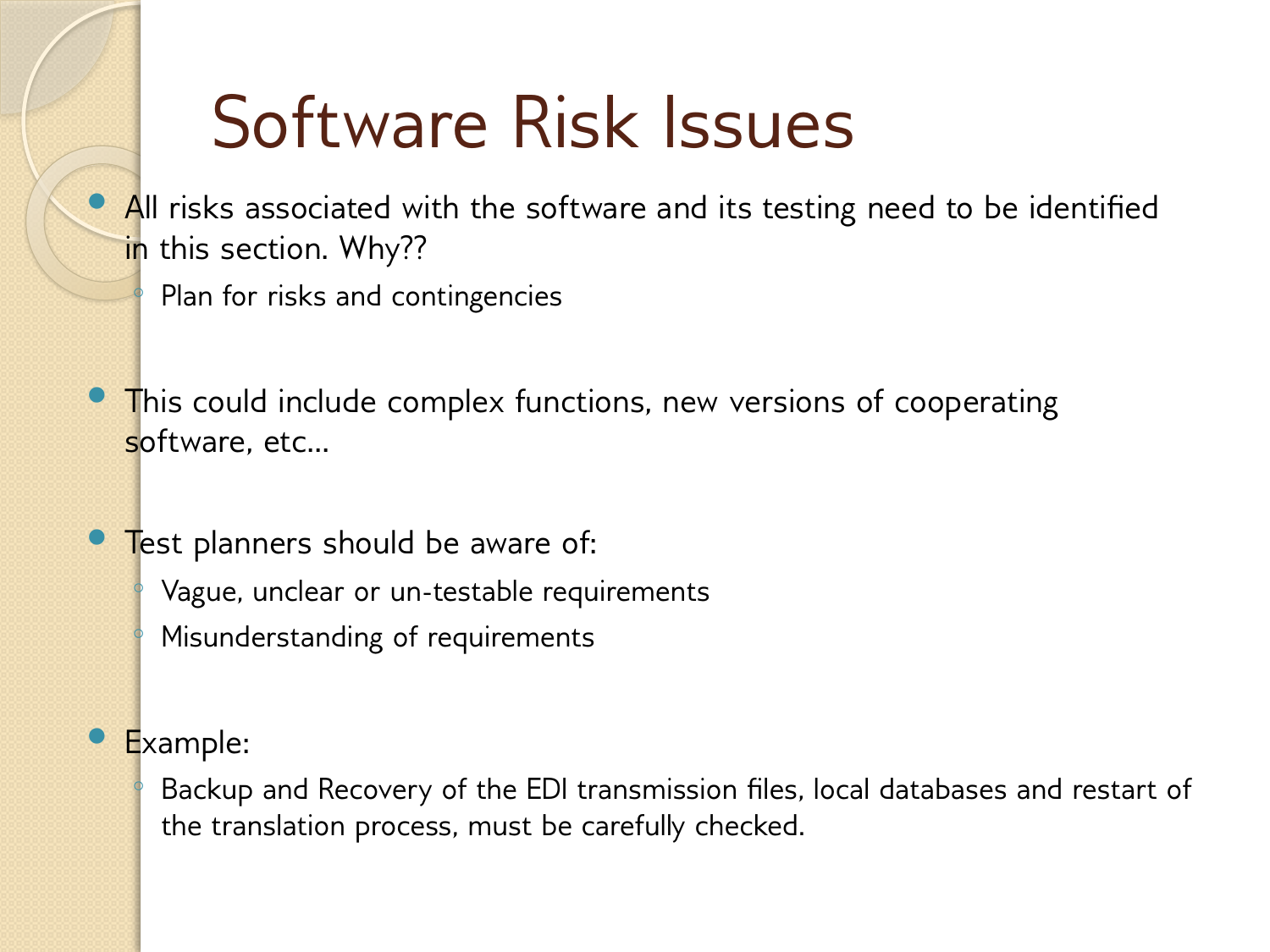

# Software Risk Issues
All risks associated with the software and its testing need to be identified in this section. Why??
Plan for risks and contingencies

This could include complex functions, new versions of cooperating software, etc...

Test planners should be aware of:
Vague, unclear or un-testable requirements
Misunderstanding of requirements

Example:
Backup and Recovery of the EDI transmission files, local databases and restart of the translation process, must be carefully checked.